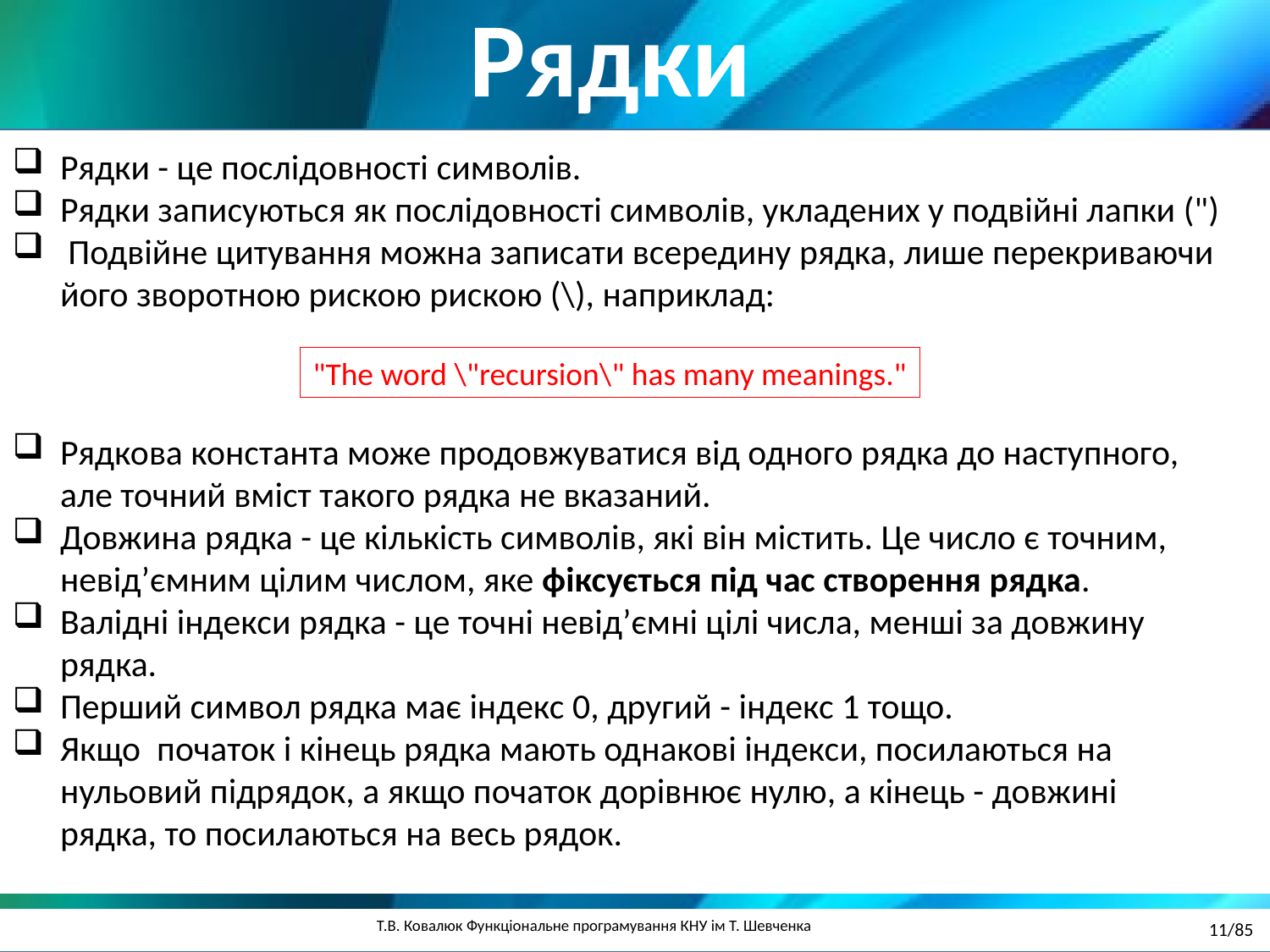

Рядки
Рядки - це послідовності символів.
Рядки записуються як послідовності символів, укладених у подвійні лапки (")
 Подвійне цитування можна записати всередину рядка, лише перекриваючи його зворотною рискою рискою (\), наприклад:
"The word \"recursion\" has many meanings."
Рядкова константа може продовжуватися від одного рядка до наступного, але точний вміст такого рядка не вказаний.
Довжина рядка - це кількість символів, які він містить. Це число є точним, невід’ємним цілим числом, яке фіксується під час створення рядка.
Валідні індекси рядка - це точні невід’ємні цілі числа, менші за довжину рядка.
Перший символ рядка має індекс 0, другий - індекс 1 тощо.
Якщо  початок і кінець рядка мають однакові індекси, посилаються на нульовий підрядок, а якщо початок дорівнює нулю, а кінець - довжині рядка, то посилаються на весь рядок.
11/85